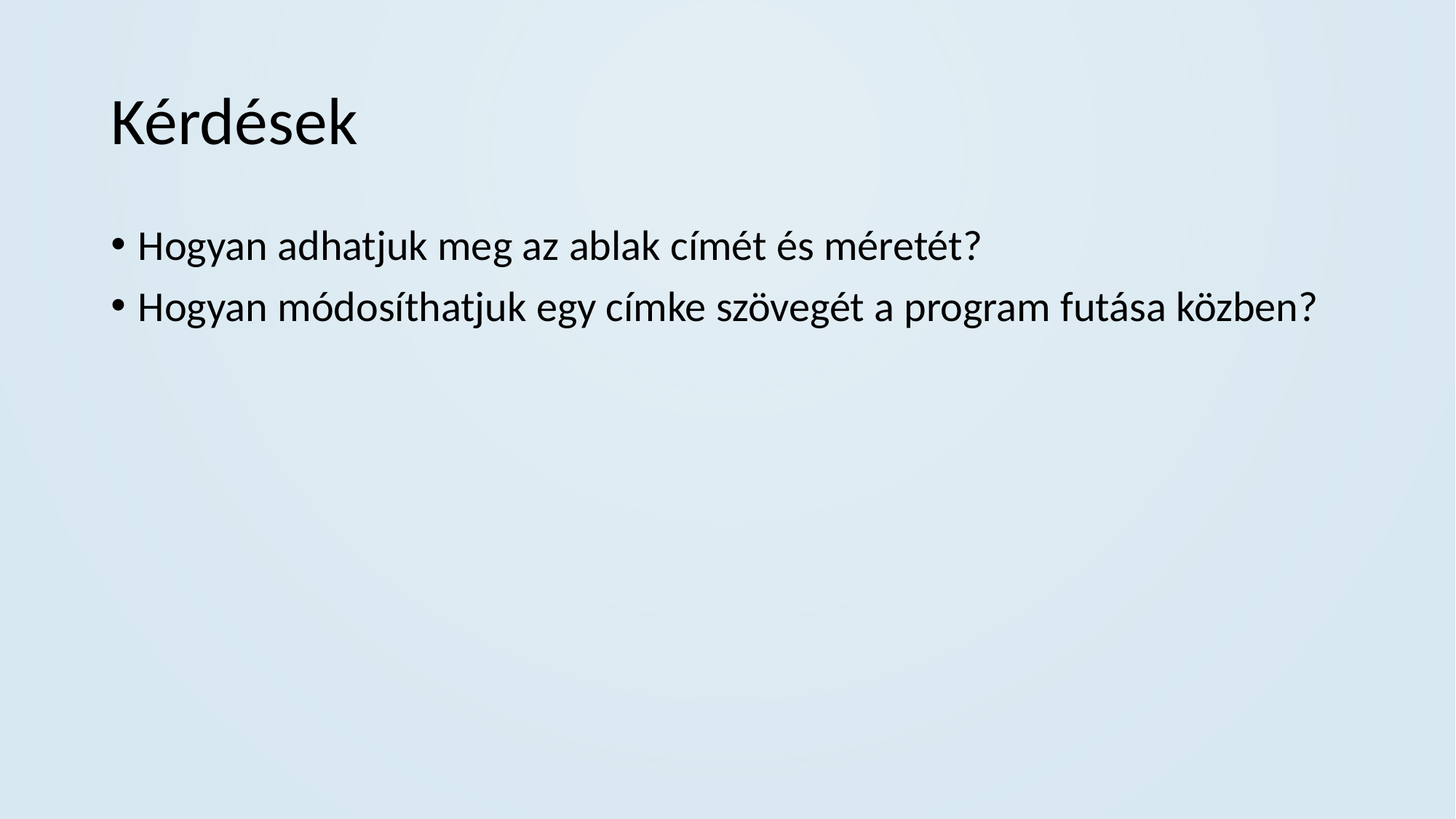

# Kérdések
Hogyan adhatjuk meg az ablak címét és méretét?
Hogyan módosíthatjuk egy címke szövegét a program futása közben?